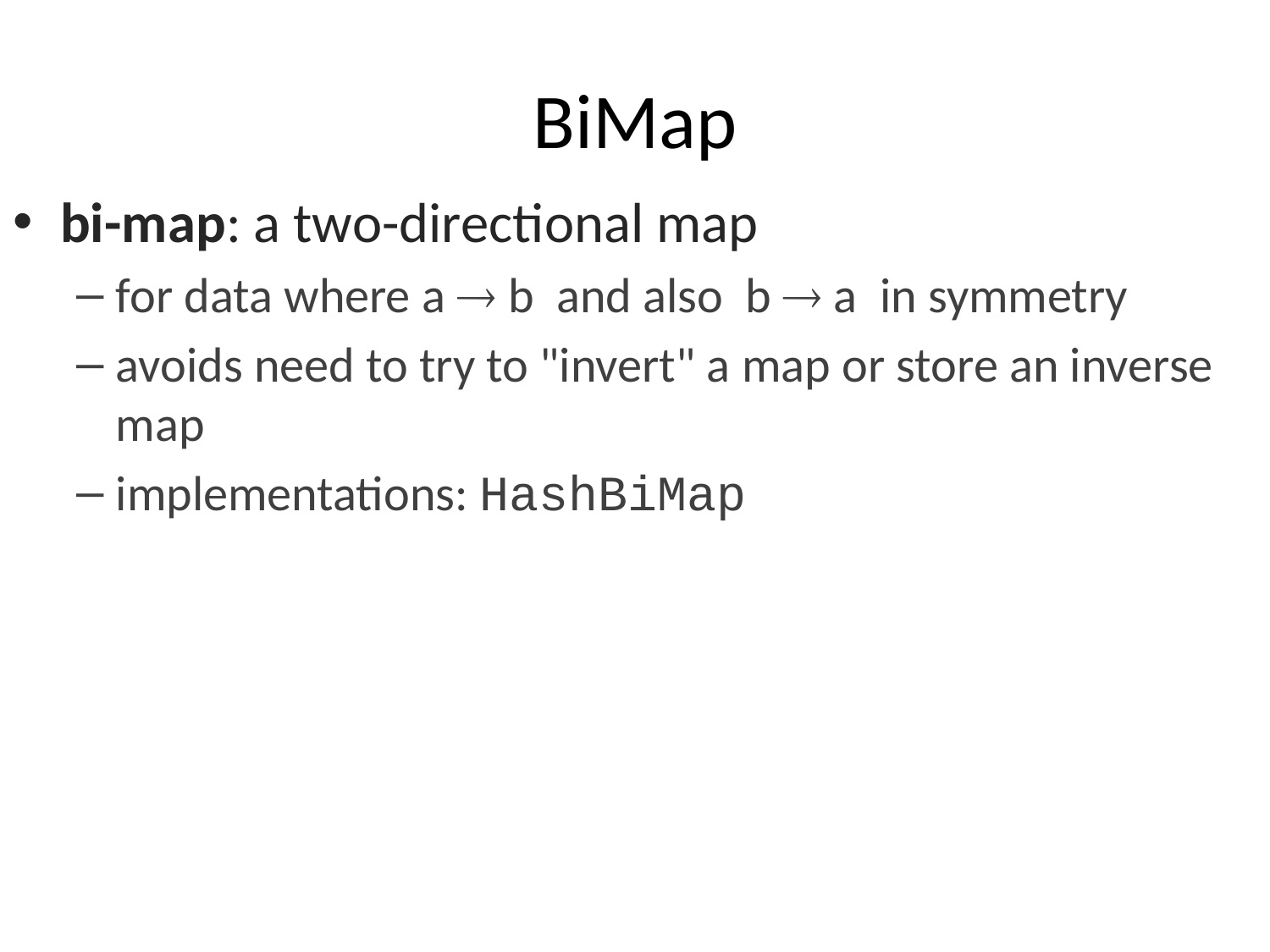

# BiMap
bi-map: a two-directional map
for data where a → b  and also  b → a  in symmetry
avoids need to try to "invert" a map or store an inverse map
implementations: HashBiMap